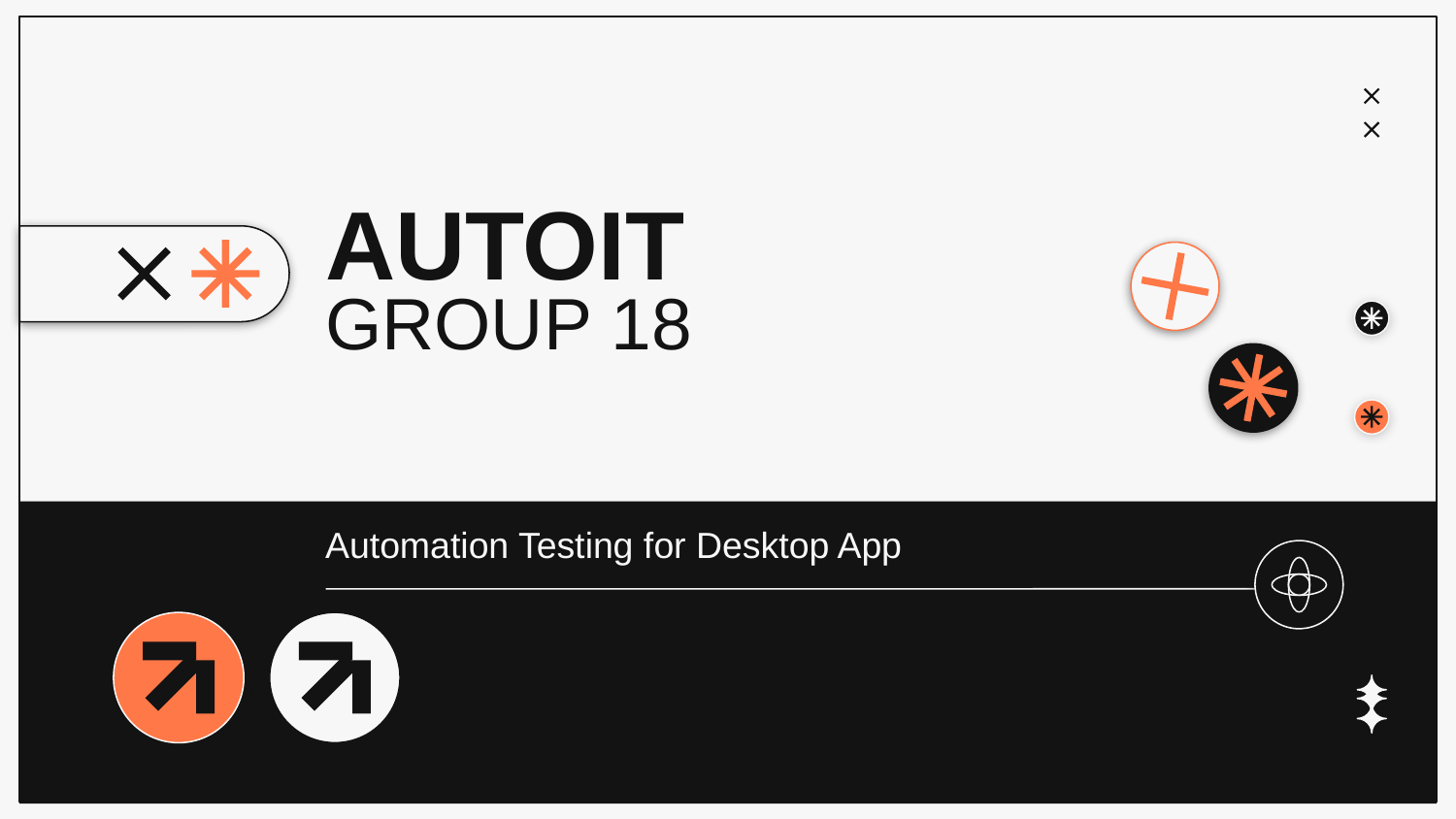

# AUTOIT
GROUP 18

Automation Testing for Desktop App